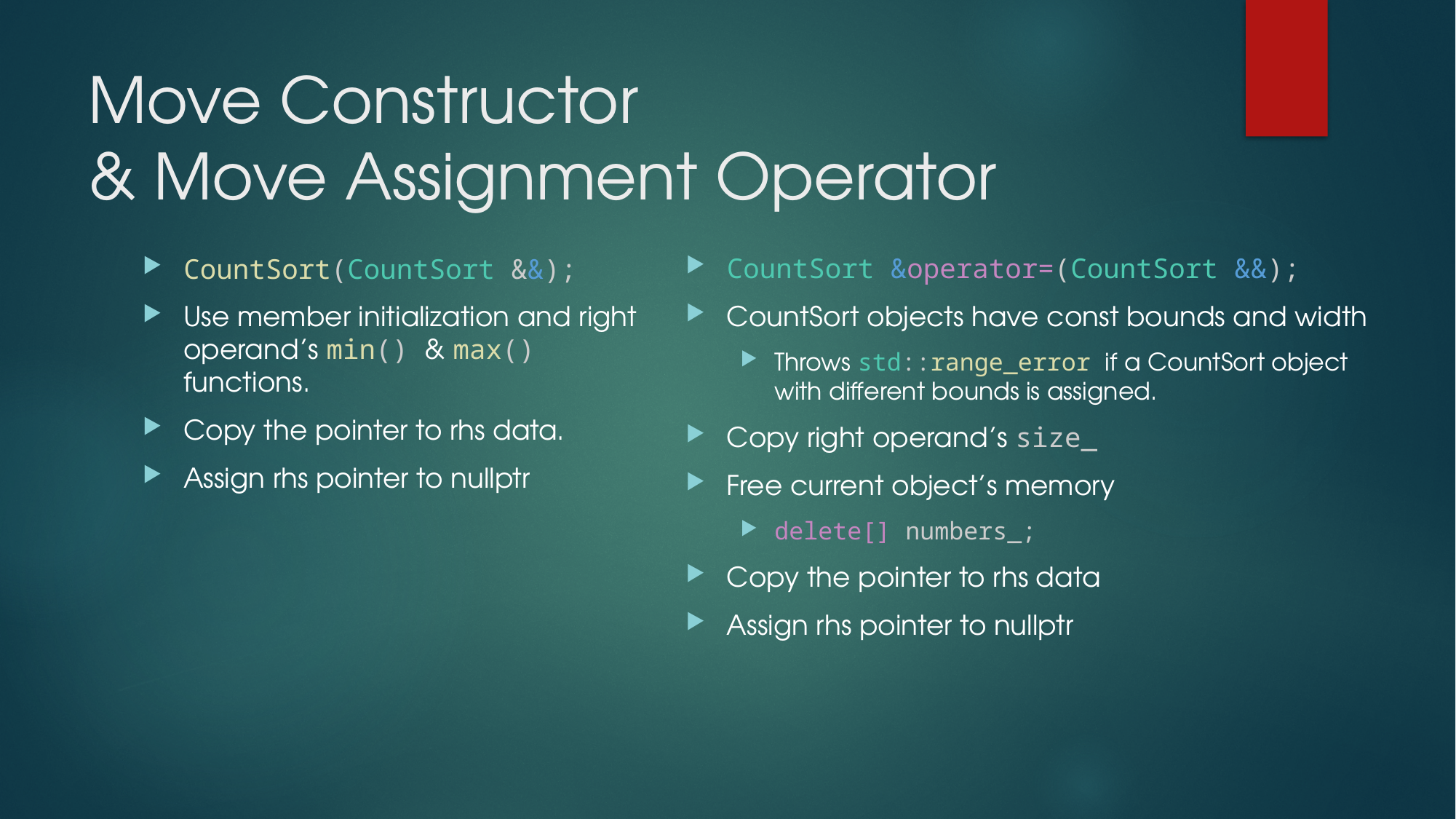

# Move Constructor & Move Assignment Operator
CountSort &operator=(CountSort &&);
CountSort objects have const bounds and width
Throws std::range_error if a CountSort object with different bounds is assigned.
Copy right operand’s size_
Free current object’s memory
delete[] numbers_;
Copy the pointer to rhs data
Assign rhs pointer to nullptr

CountSort(CountSort &&);
Use member initialization and right operand’s min() & max() functions.
Copy the pointer to rhs data.
Assign rhs pointer to nullptr